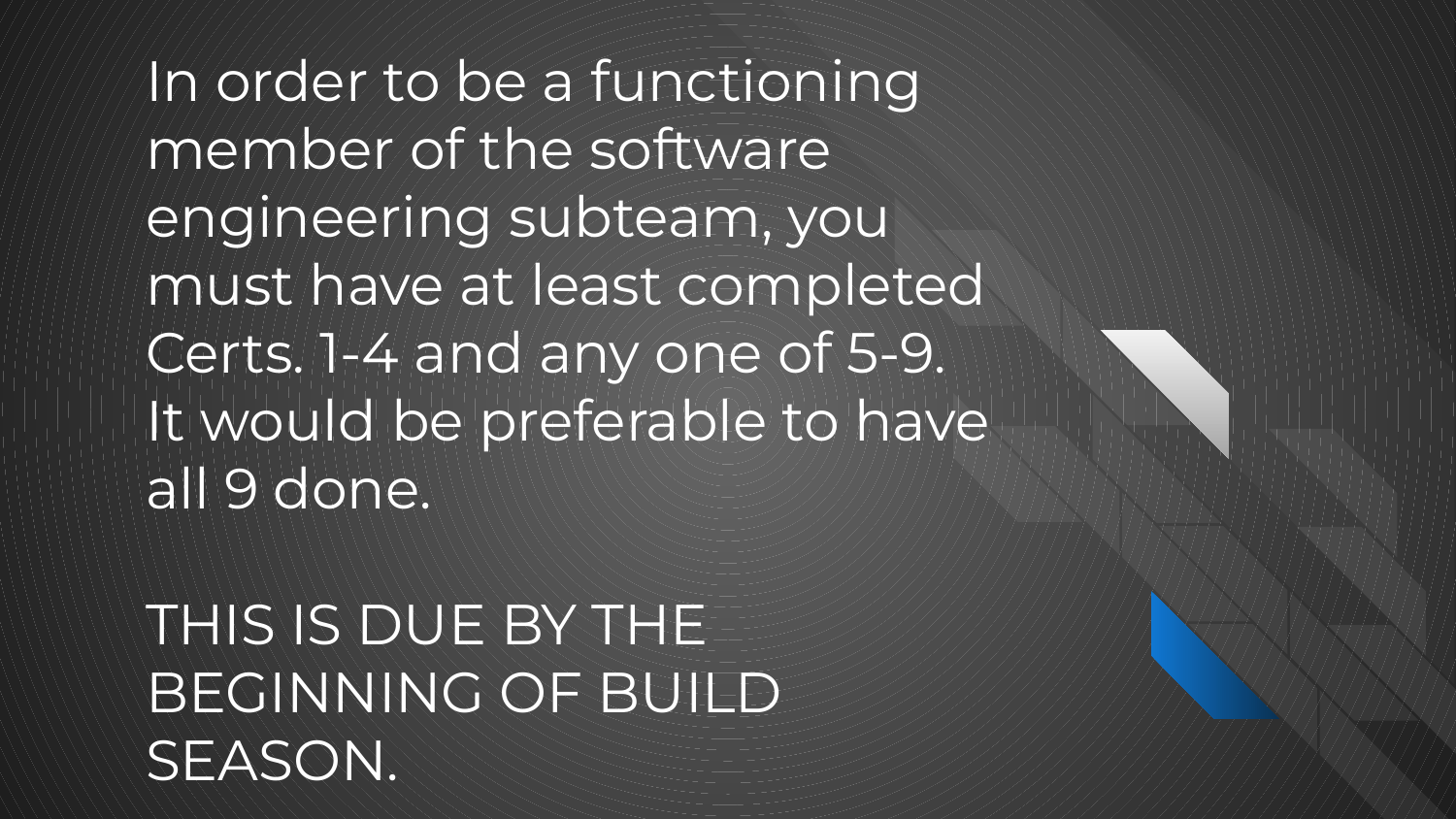

# In order to be a functioning member of the software engineering subteam, you must have at least completed Certs. 1-4 and any one of 5-9. It would be preferable to have all 9 done.

THIS IS DUE BY THE BEGINNING OF BUILD SEASON.